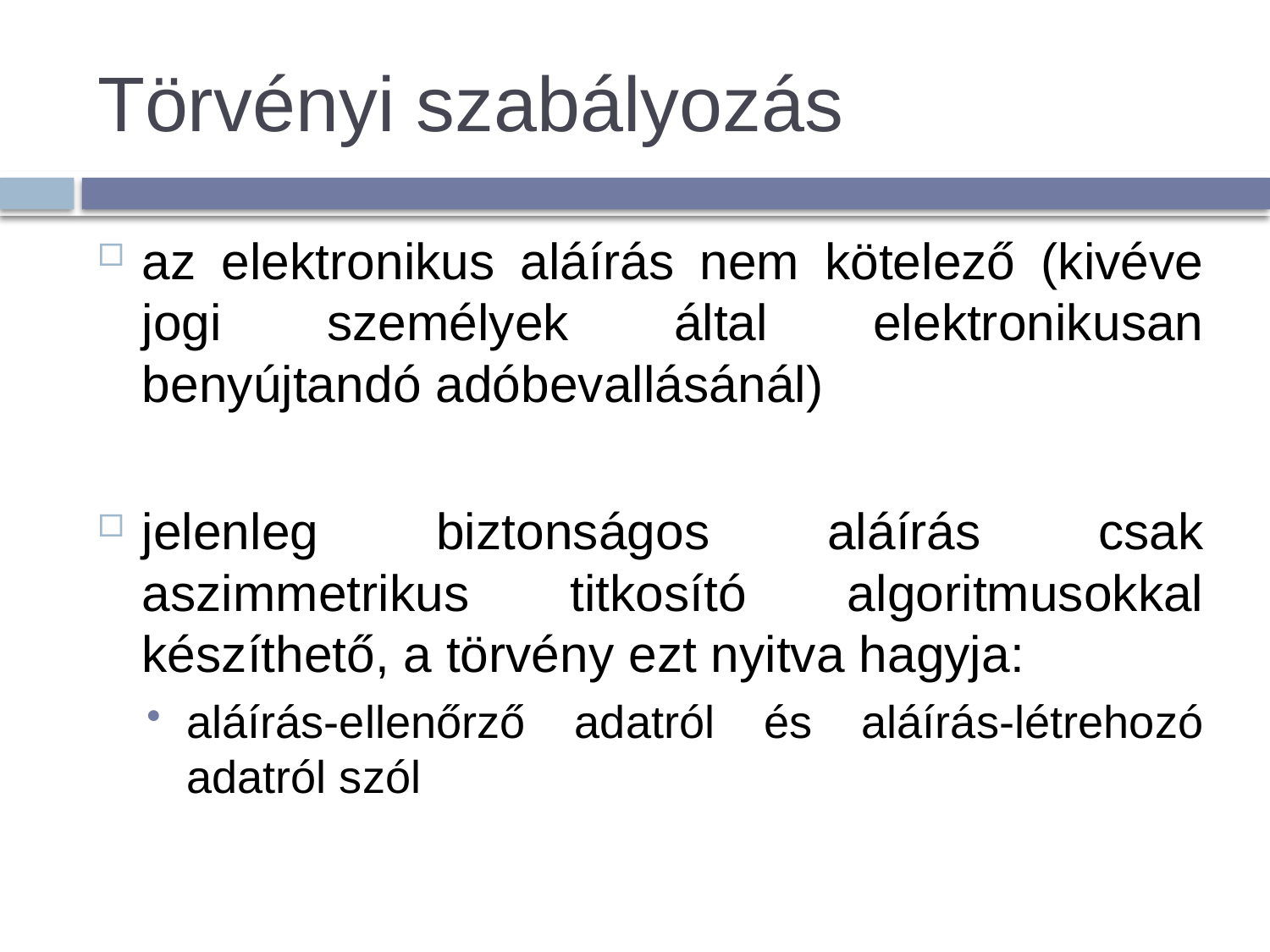

# Törvényi szabályozás
az elektronikus aláírás nem kötelező (kivéve jogi személyek által elektronikusan benyújtandó adóbevallásánál)

jelenleg biztonságos aláírás csak aszimmetrikus titkosító algoritmusokkal készíthető, a törvény ezt nyitva hagyja:
aláírás-ellenőrző adatról és aláírás-létrehozó adatról szól